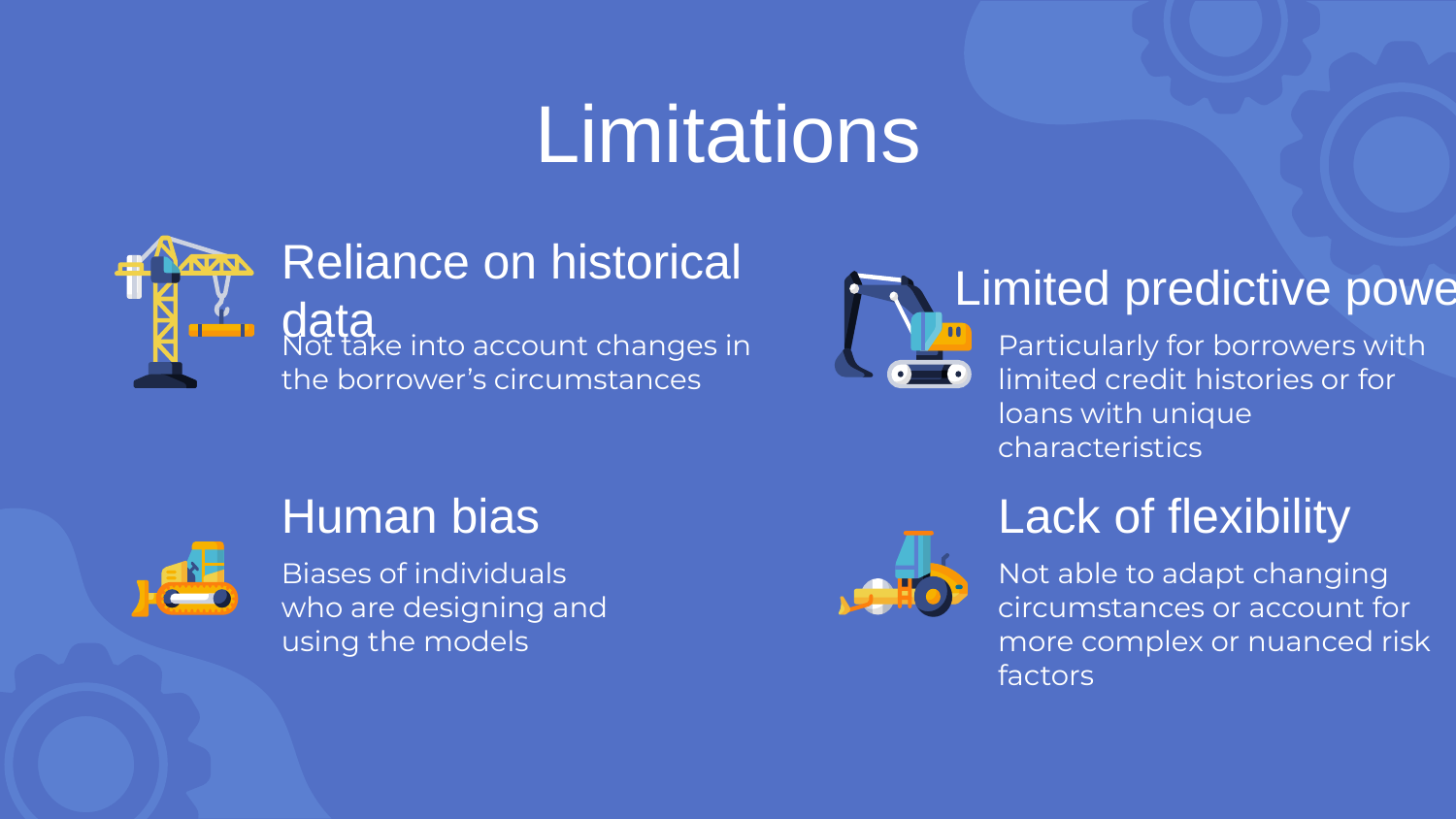

Limitations

# Reliance on historical data
Limited predictive power

Not take into account changes in the borrower’s circumstances
Particularly for borrowers with limited credit histories or for loans with unique characteristics
Human bias
Lack of flexibility

Biases of individuals who are designing and using the models
Not able to adapt changing circumstances or account for more complex or nuanced risk factors